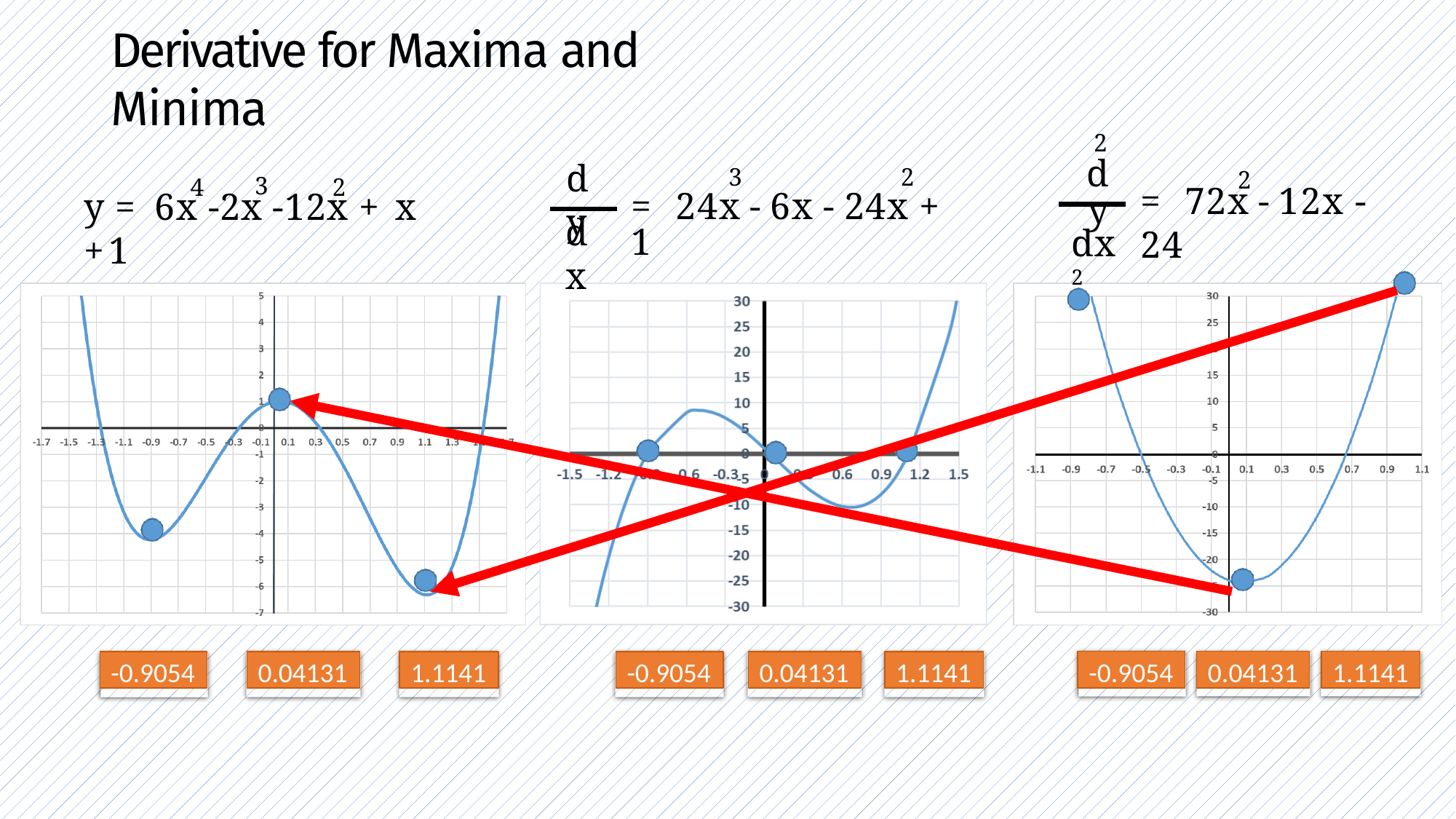

# Derivative for Maxima and Minima

2
d y
dy
2
3	2
=	24x	- 6x - 24x + 1
3
4	2
=	72x	- 12x - 24
y =	6x	-2x -12x + x +1

dx
dx2

-0.9054
0.04131
1.1141
-0.9054
0.04131
1.1141
-0.9054
0.04131
1.1141